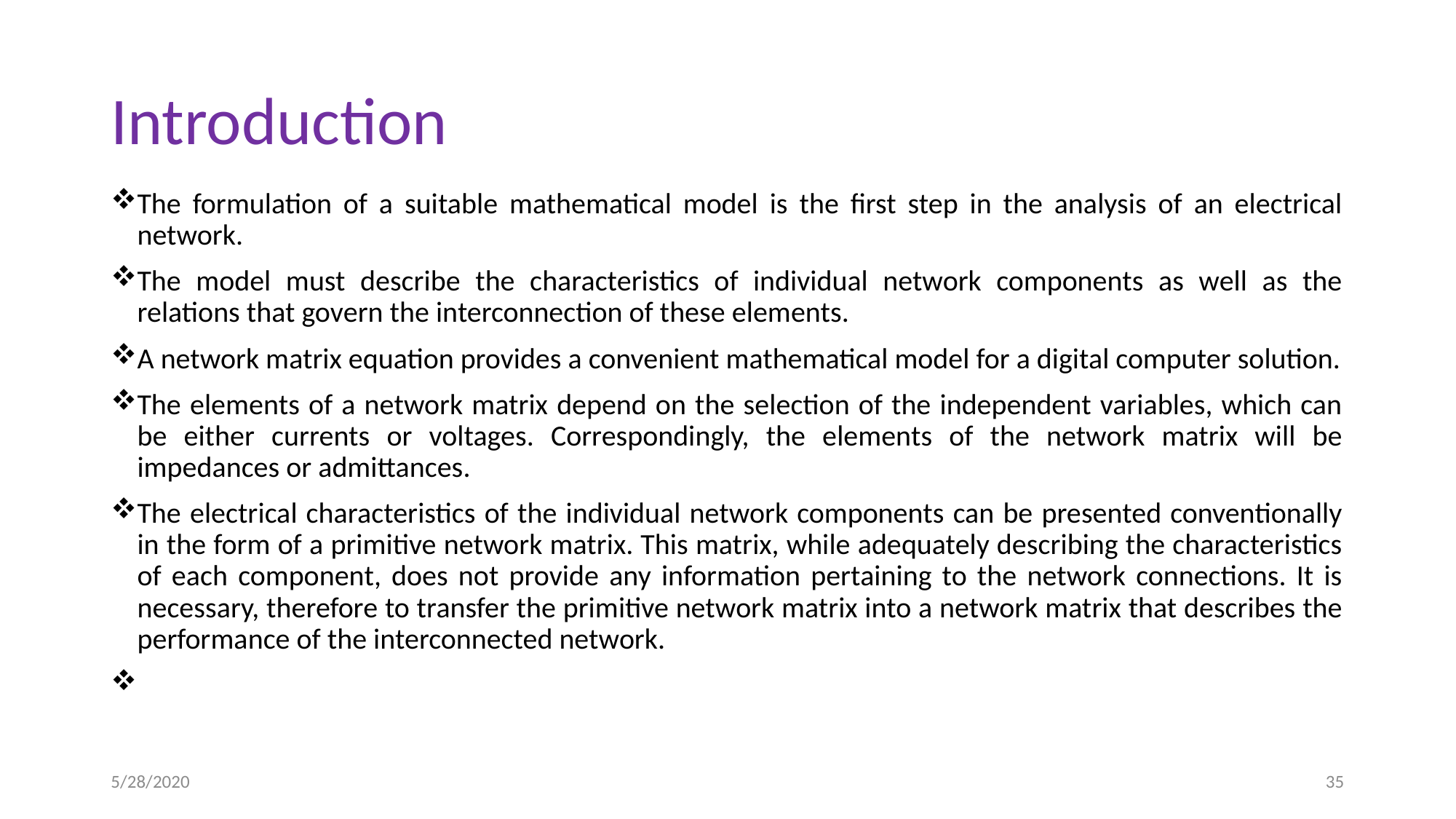

# Introduction
The formulation of a suitable mathematical model is the first step in the analysis of an electrical network.
The model must describe the characteristics of individual network components as well as the relations that govern the interconnection of these elements.
A network matrix equation provides a convenient mathematical model for a digital computer solution.
The elements of a network matrix depend on the selection of the independent variables, which can be either currents or voltages. Correspondingly, the elements of the network matrix will be impedances or admittances.
The electrical characteristics of the individual network components can be presented conventionally in the form of a primitive network matrix. This matrix, while adequately describing the characteristics of each component, does not provide any information pertaining to the network connections. It is necessary, therefore to transfer the primitive network matrix into a network matrix that describes the performance of the interconnected network.

5/28/2020
35